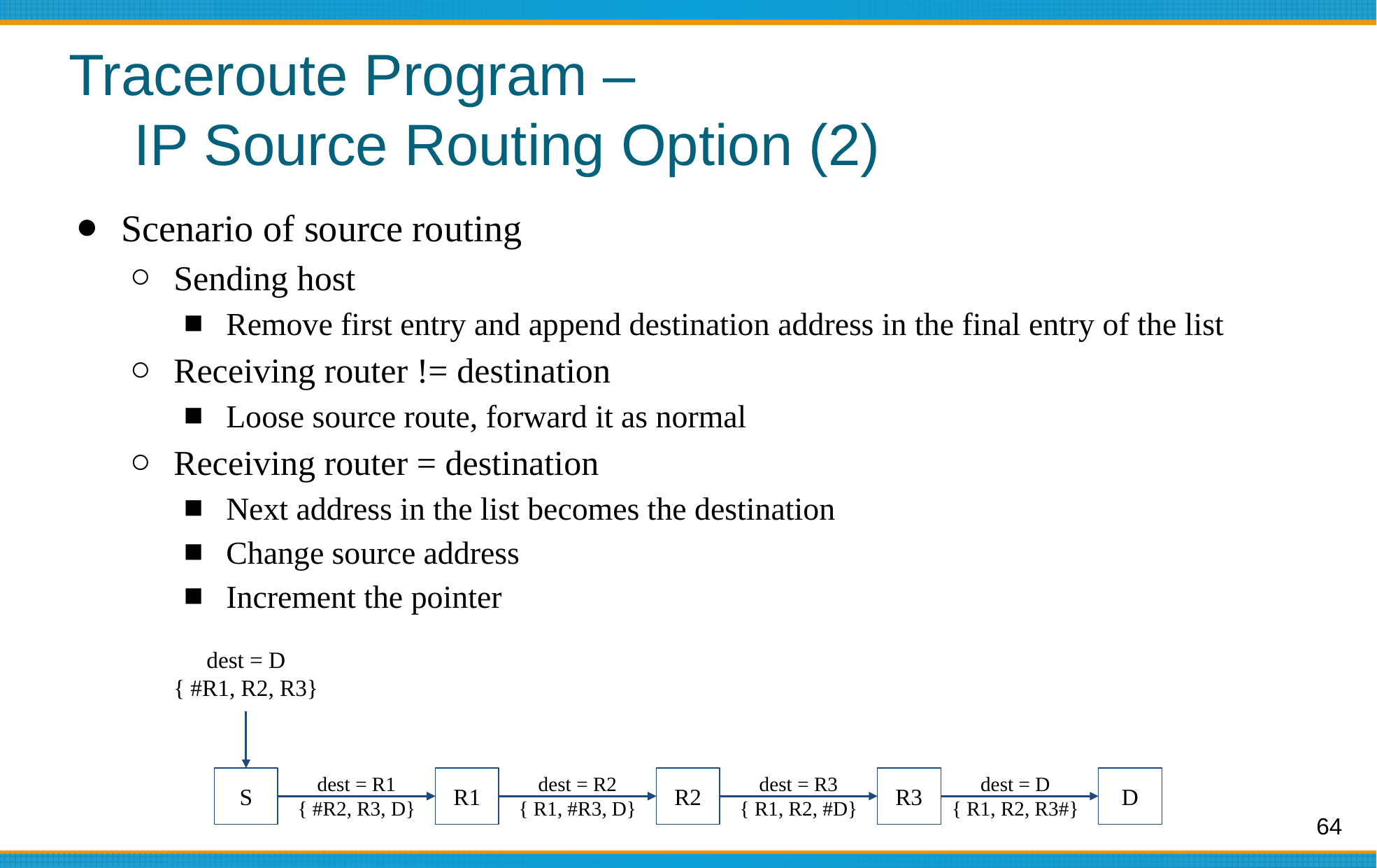

# Traceroute Program –
    IP Source Routing Option (2)
Scenario of source routing
Sending host
Remove first entry and append destination address in the final entry of the list
Receiving router != destination
Loose source route, forward it as normal
Receiving router = destination
Next address in the list becomes the destination
Change source address
Increment the pointer
dest = D
{ #R1, R2, R3}
dest = R1
{ #R2, R3, D}
dest = R2
{ R1, #R3, D}
dest = R3
{ R1, R2, #D}
dest = D
{ R1, R2, R3#}
S
R1
R2
R3
D
64